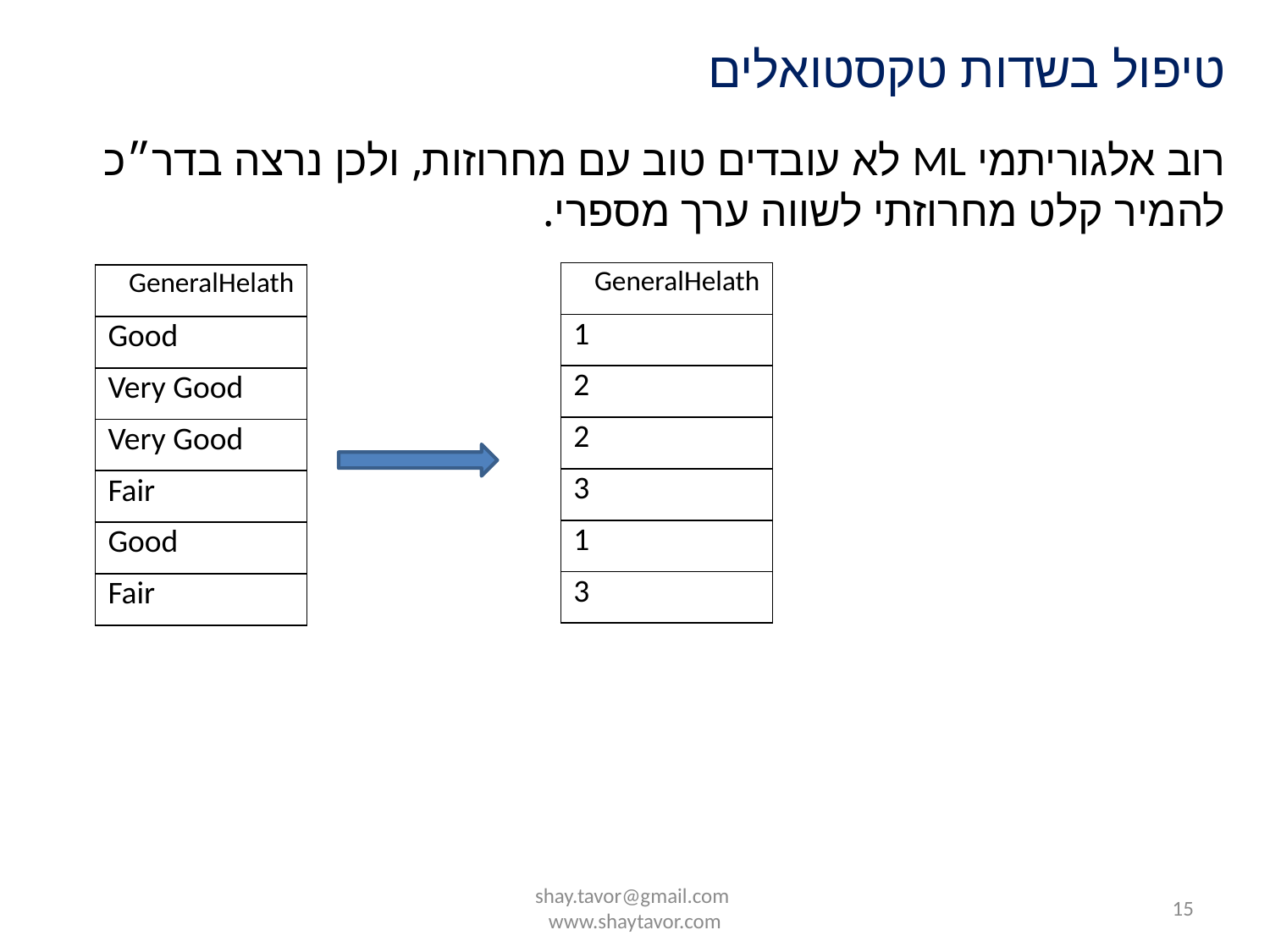

טיפול בשדות טקסטואלים
רוב אלגוריתמי ML לא עובדים טוב עם מחרוזות, ולכן נרצה בדר״כ להמיר קלט מחרוזתי לשווה ערך מספרי.
| GeneralHelath |
| --- |
| 1 |
| 2 |
| 2 |
| 3 |
| 1 |
| 3 |
| GeneralHelath |
| --- |
| Good |
| Very Good |
| Very Good |
| Fair |
| Good |
| Fair |

shay.tavor@gmail.com  www.shaytavor.com
15